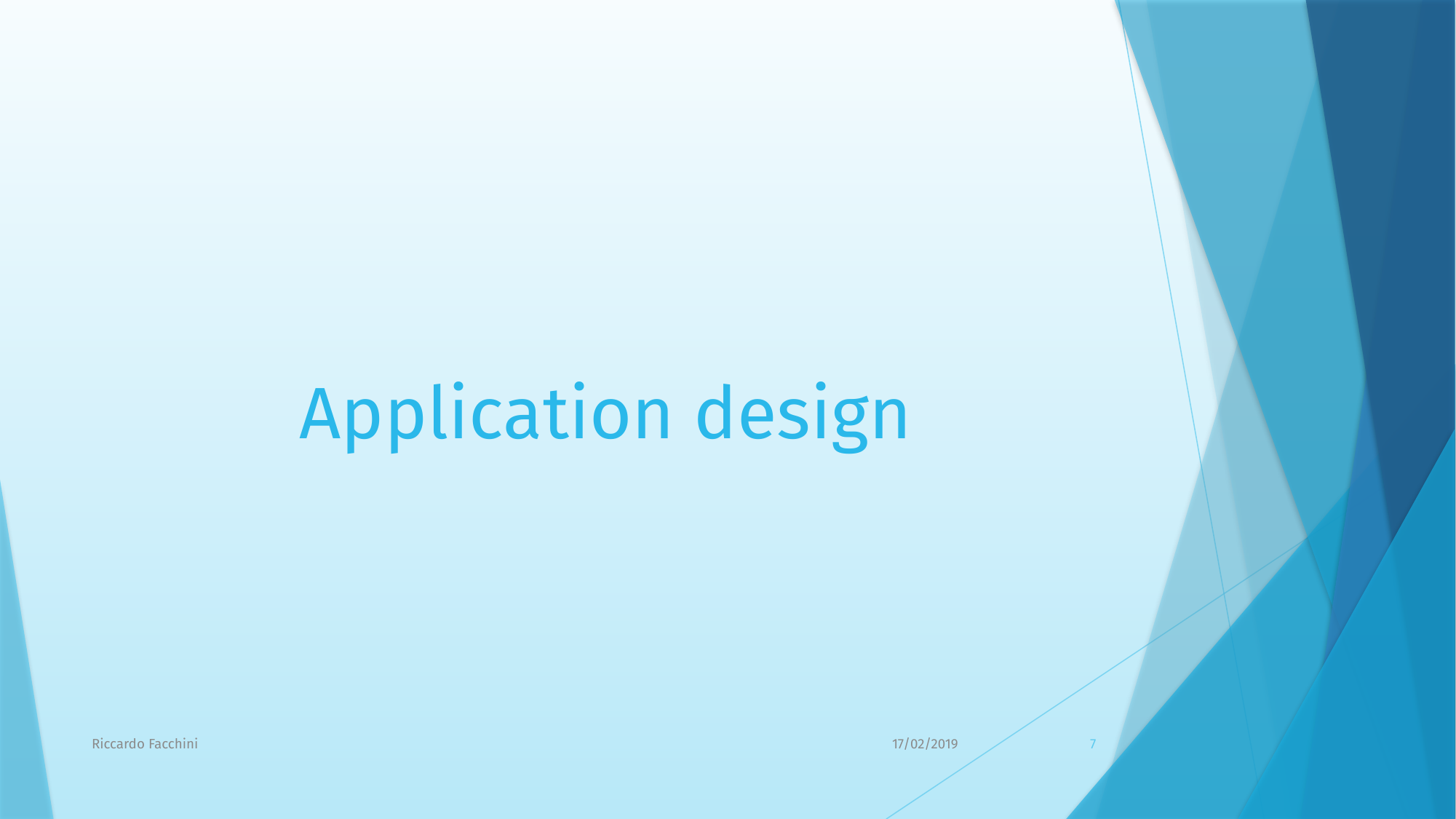

# Application design
Riccardo Facchini
17/02/2019
7